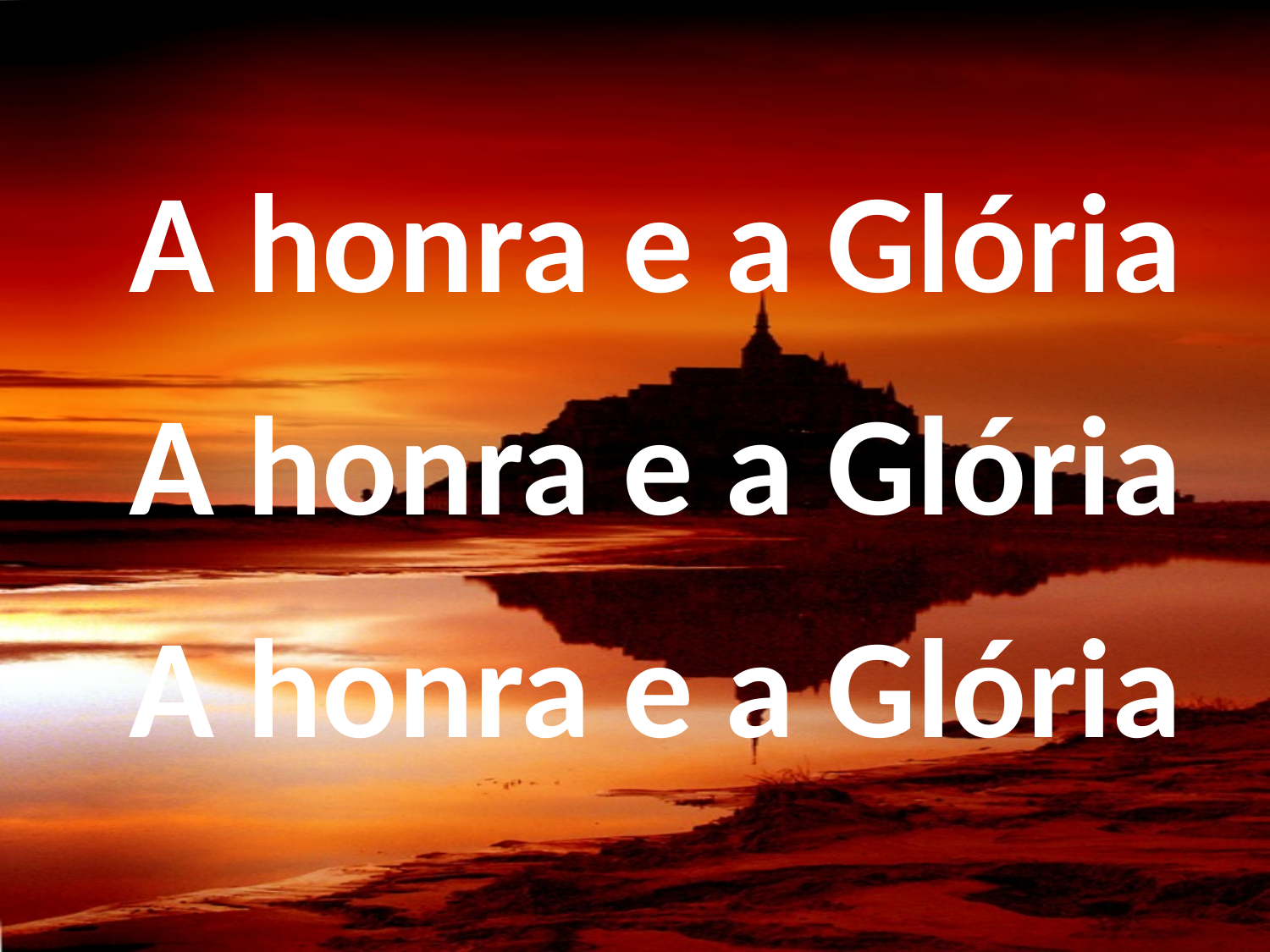

A honra e a Glória
A honra e a Glória
A honra e a Glória